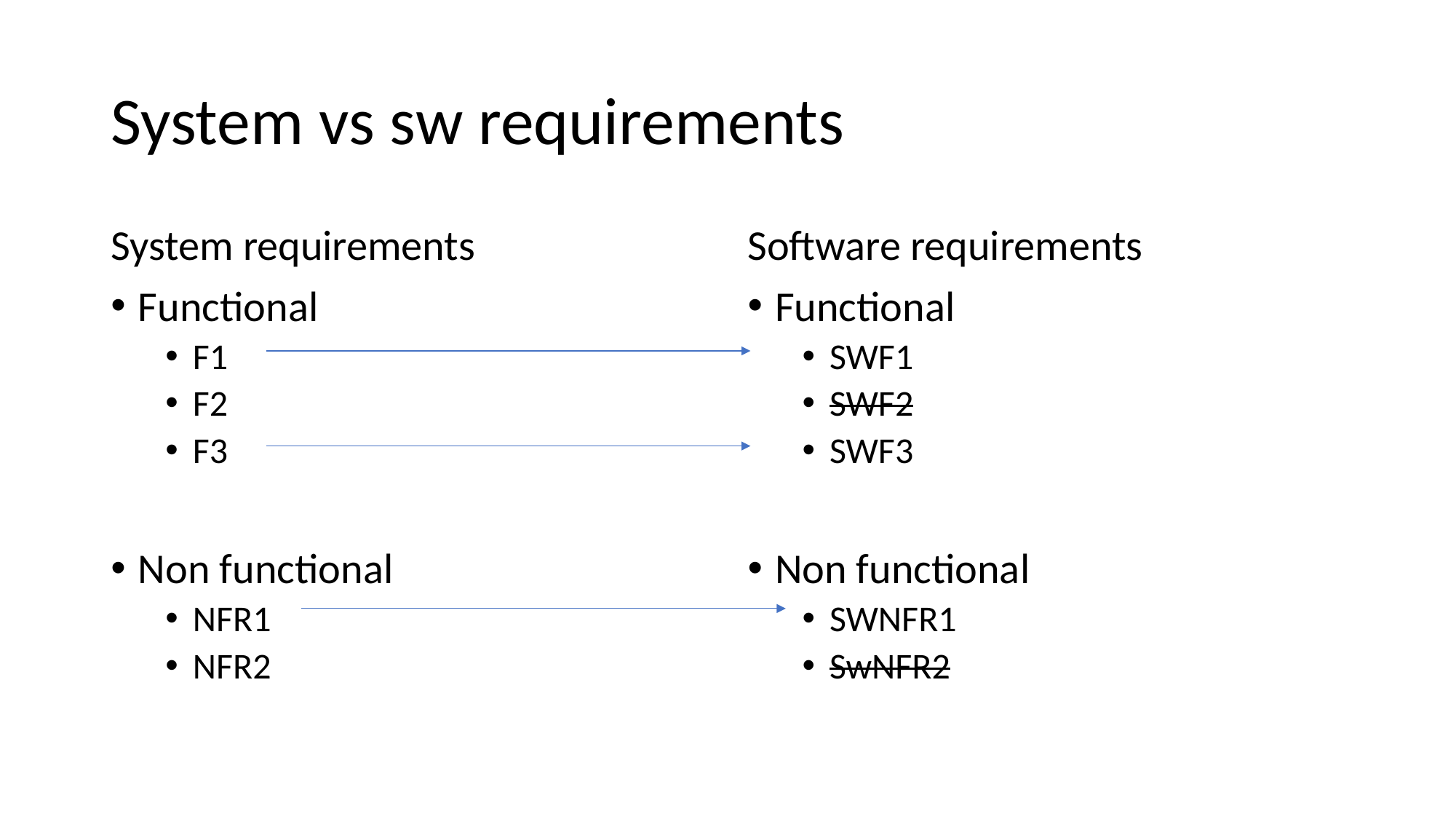

# System vs sw requirements
System requirements
Functional
F1
F2
F3

Non functional
NFR1
NFR2
Software requirements
Functional
SWF1
SWF2
SWF3

Non functional
SWNFR1
SwNFR2